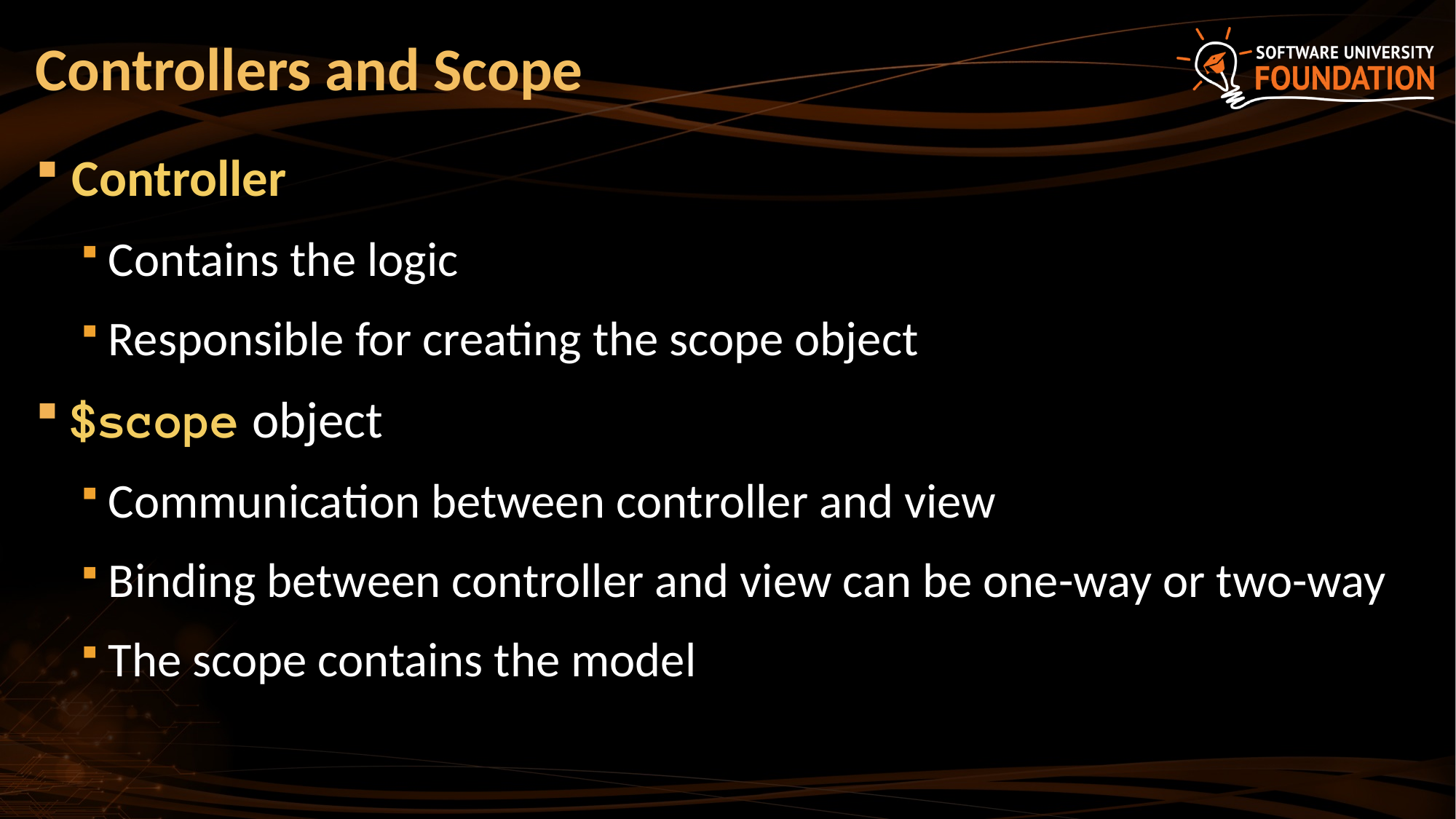

# Controllers and Scope
Controller
Contains the logic
Responsible for creating the scope object
$scope object
Communication between controller and view
Binding between controller and view can be one-way or two-way
The scope contains the model